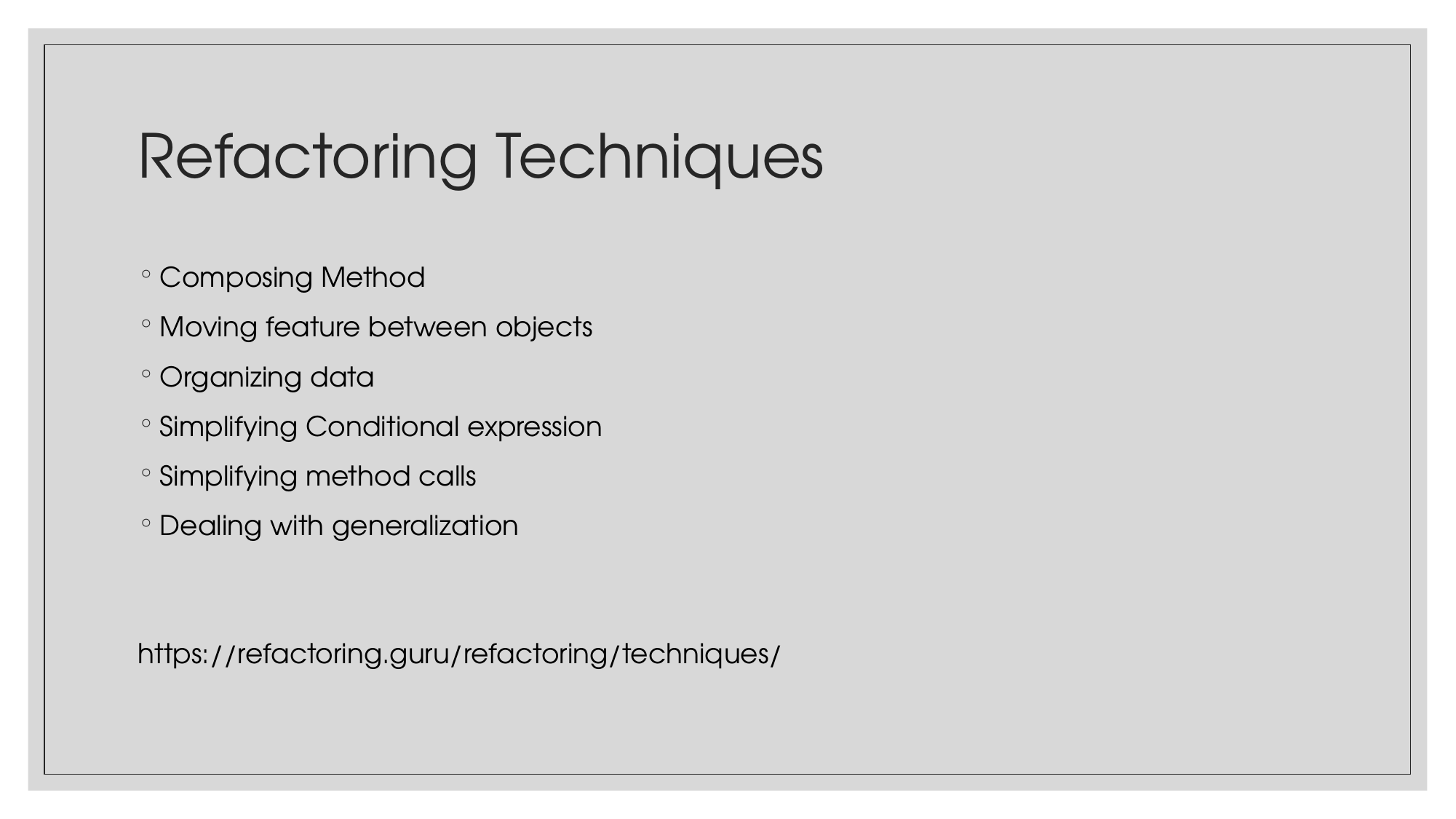

# Refactoring Techniques
Composing Method
Moving feature between objects
Organizing data
Simplifying Conditional expression
Simplifying method calls
Dealing with generalization

https://refactoring.guru/refactoring/techniques/